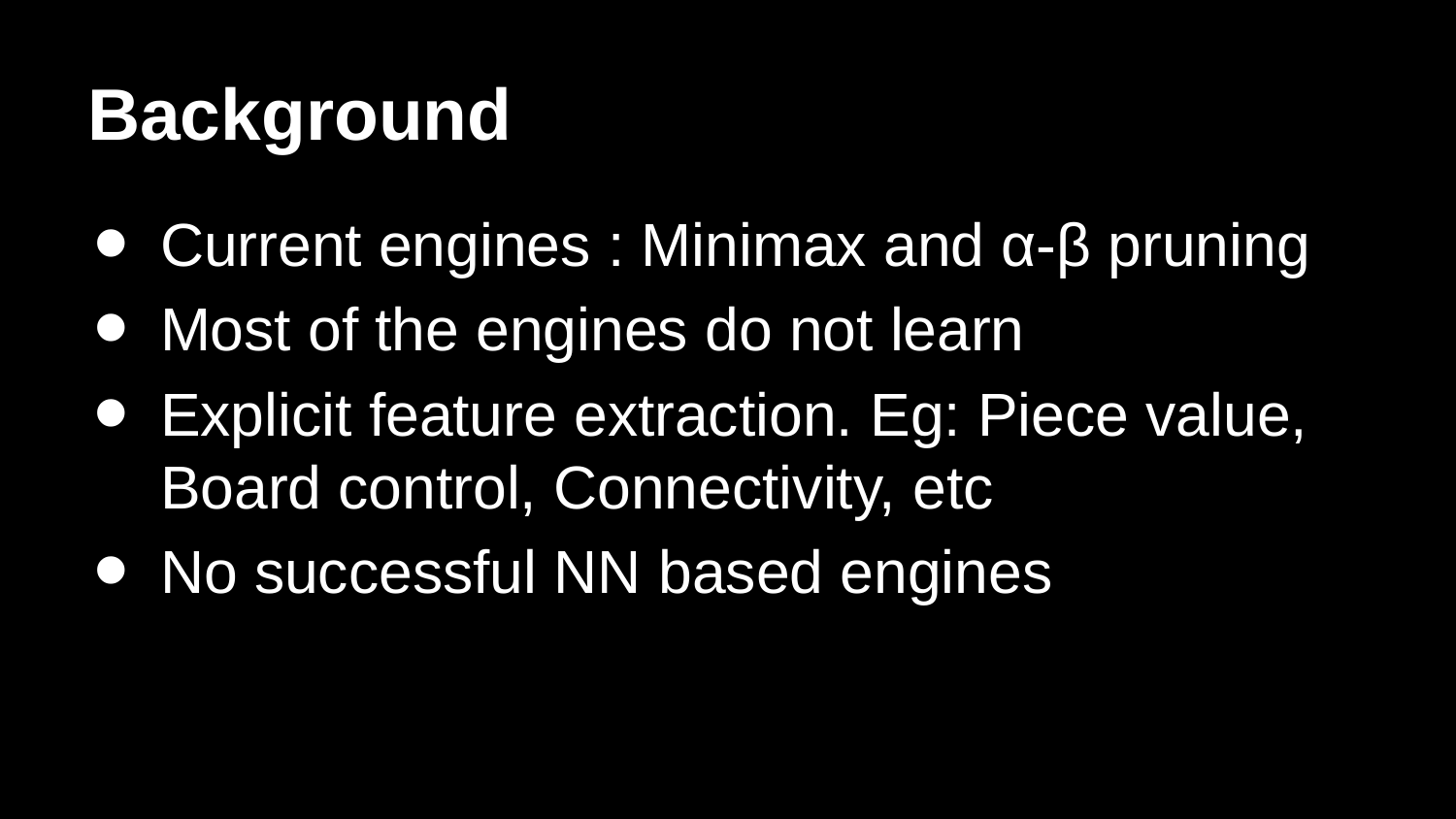

# Background
Current engines : Minimax and α-β pruning
Most of the engines do not learn
Explicit feature extraction. Eg: Piece value, Board control, Connectivity, etc
No successful NN based engines